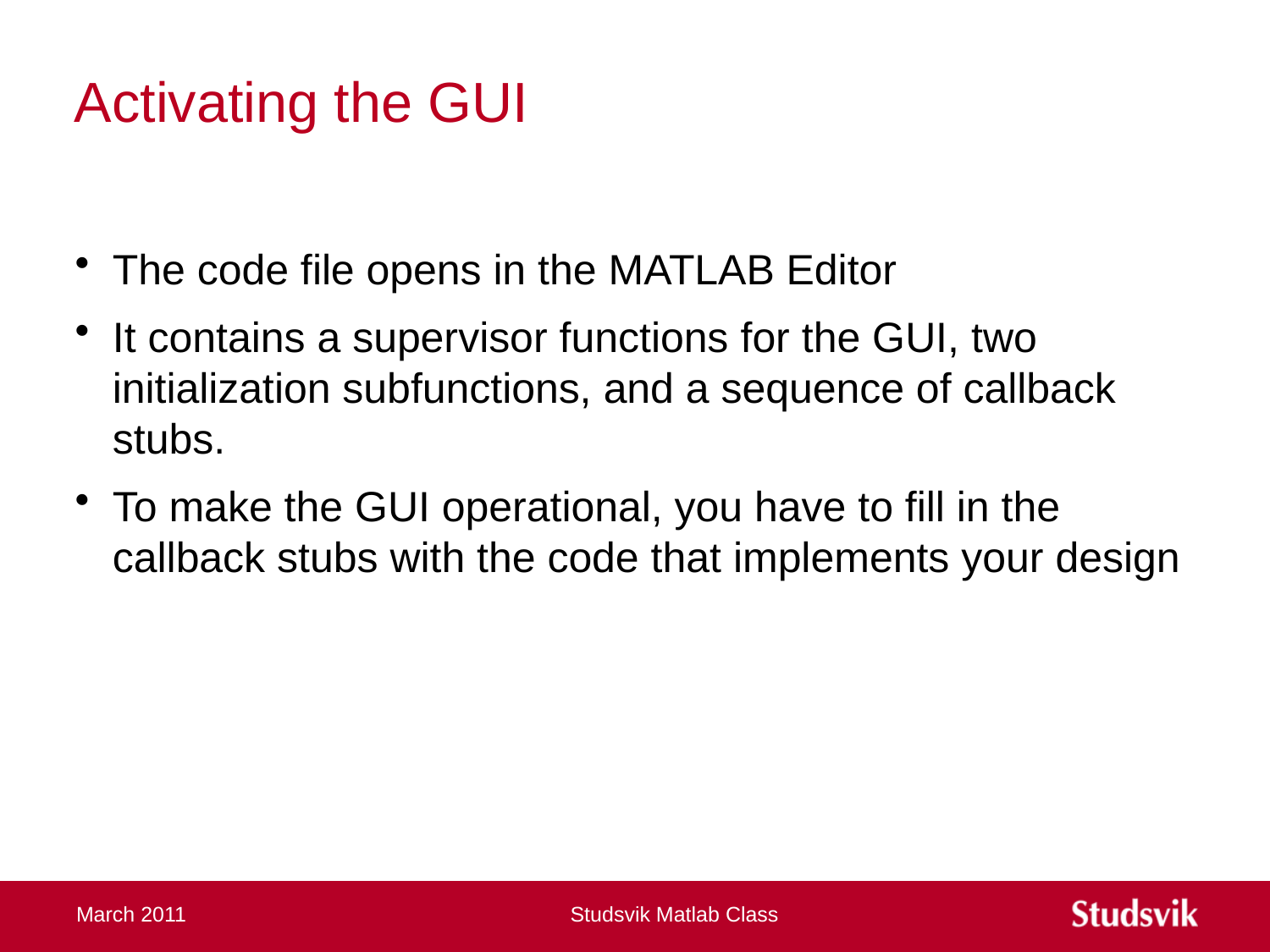

# Activating the GUI
The code file opens in the MATLAB Editor
It contains a supervisor functions for the GUI, two initialization subfunctions, and a sequence of callback stubs.
To make the GUI operational, you have to fill in the callback stubs with the code that implements your design
March 2011
Studsvik Matlab Class